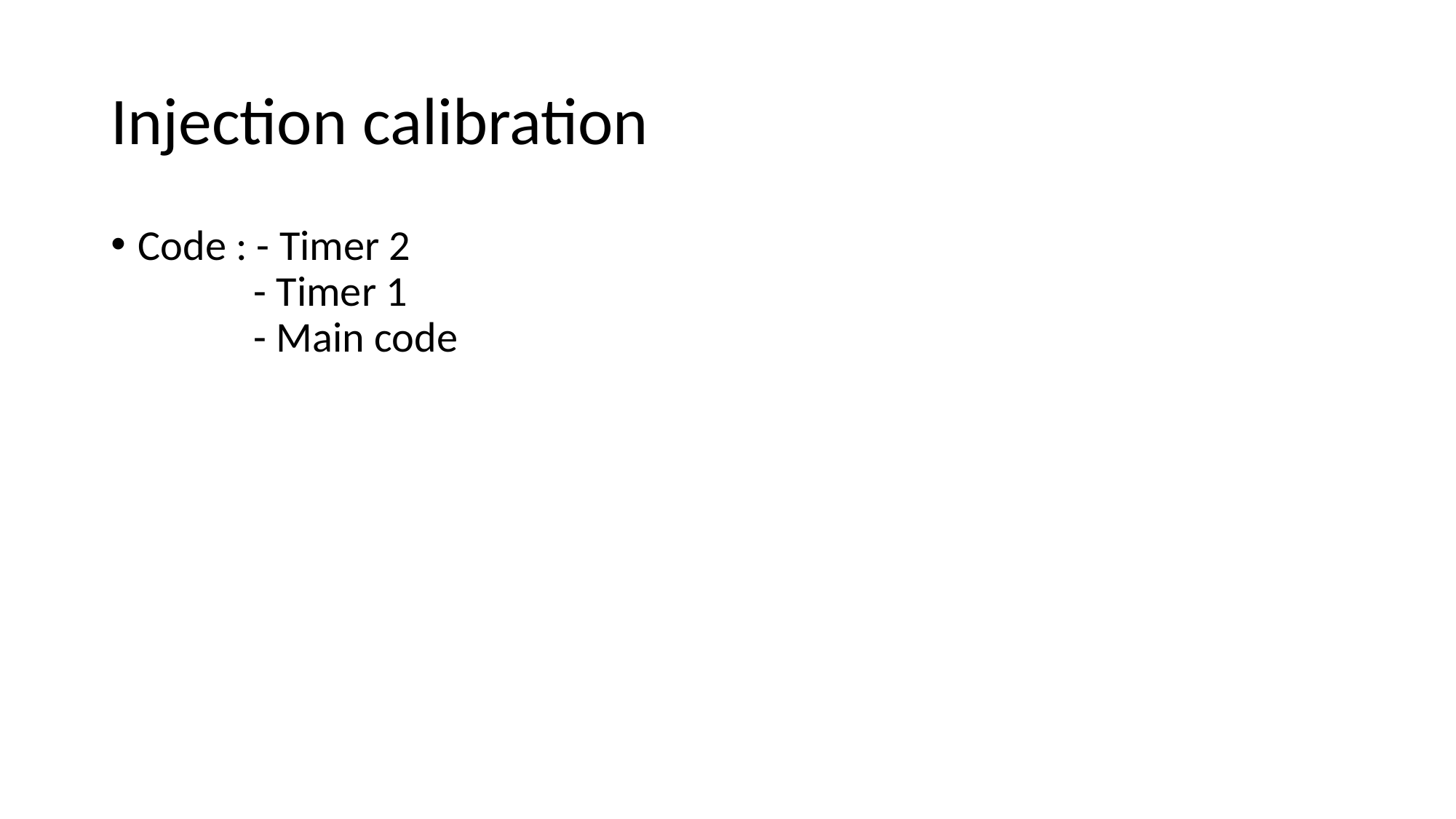

# Injection calibration
Code : - Timer 2
            - Timer 1
            - Main code